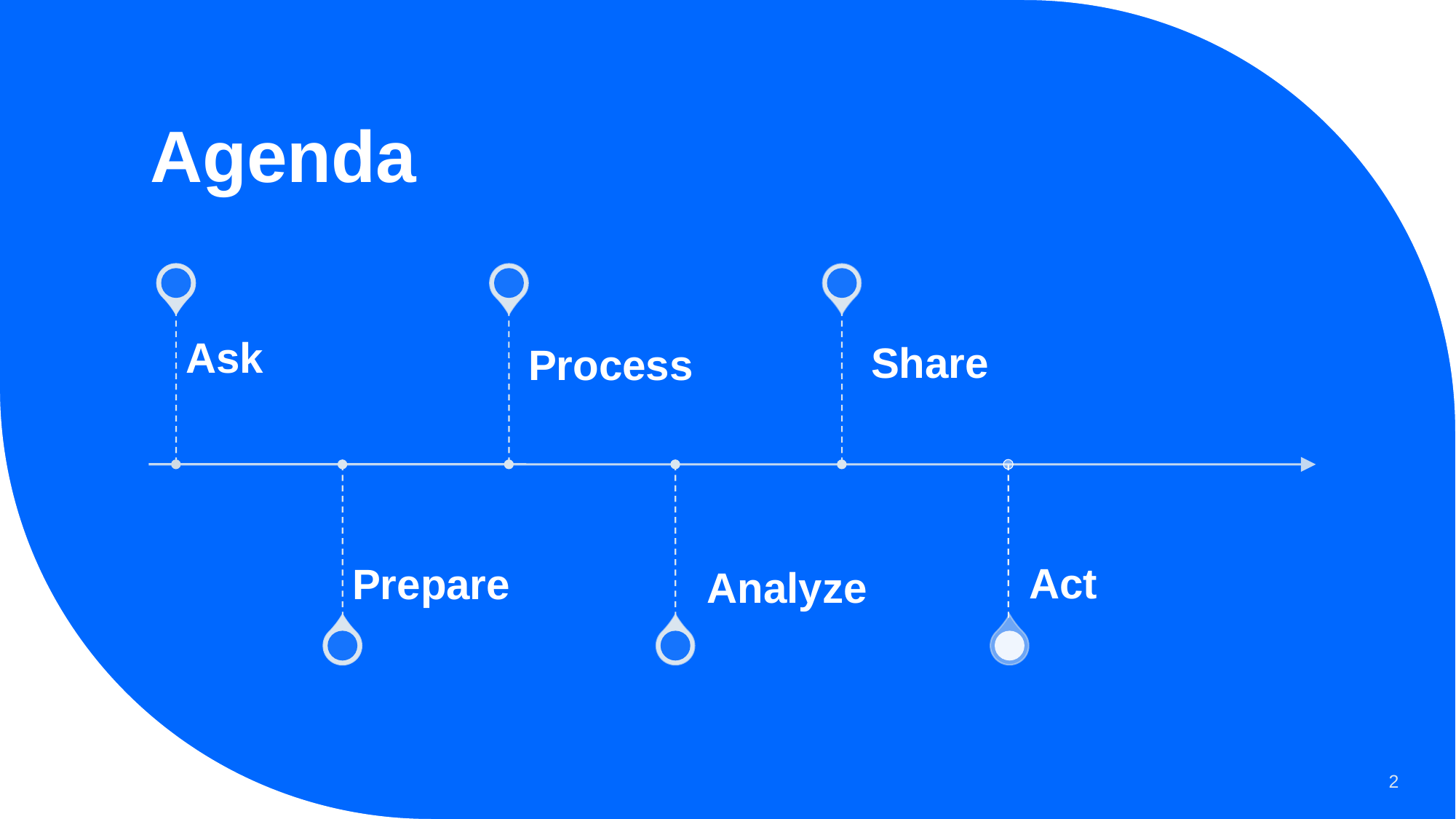

# Agenda

Ask

Prepare

Process

Analyze
Share

Act

2